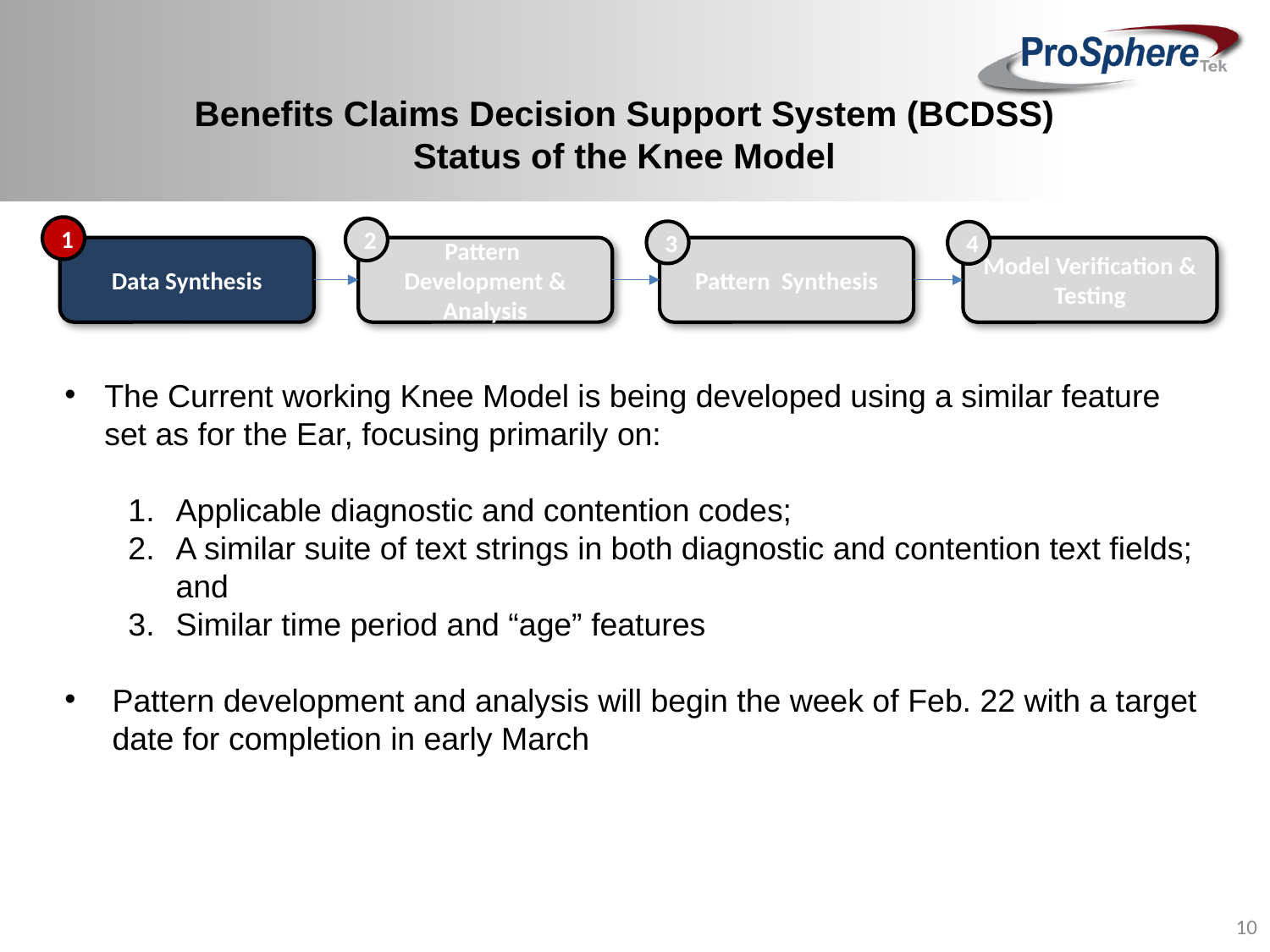

# Benefits Claims Decision Support System (BCDSS) Status of the Knee Model
1
2
3
4
Data Synthesis
Pattern  Development & Analysis
Pattern  Synthesis
Model Verification & Testing
The Current working Knee Model is being developed using a similar feature set as for the Ear, focusing primarily on:

Applicable diagnostic and contention codes;
A similar suite of text strings in both diagnostic and contention text fields; and
Similar time period and “age” features

Pattern development and analysis will begin the week of Feb. 22 with a target date for completion in early March
10